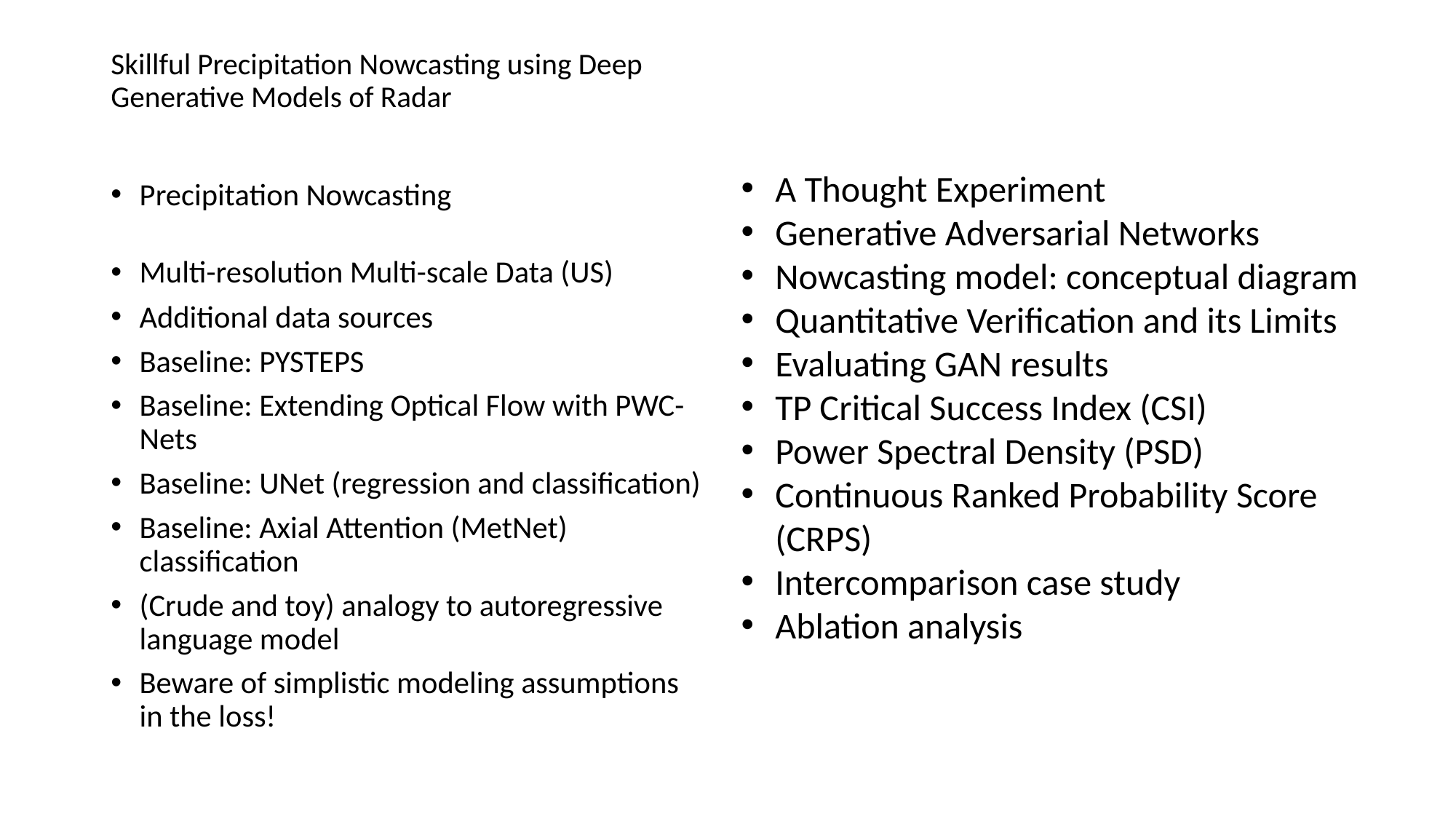

# Skillful Precipitation Nowcasting using Deep Generative Models of Radar
A Thought Experiment
Generative Adversarial Networks
Nowcasting model: conceptual diagram
Quantitative Verification and its Limits
Evaluating GAN results
ТР Critical Success Index (CSI)
Power Spectral Density (PSD)
Continuous Ranked Probability Score (CRPS)
Intercomparison case study
Ablation analysis

Precipitation Nowcasting
Multi-resolution Multi-scale Data (US)
Additional data sources
Baseline: PYSTEPS
Baseline: Extending Optical Flow with PWC-Nets
Baseline: UNet (regression and classification)
Baseline: Axial Attention (MetNet) classification
(Crude and toy) analogy to autoregressive language model
Beware of simplistic modeling assumptions in the loss!